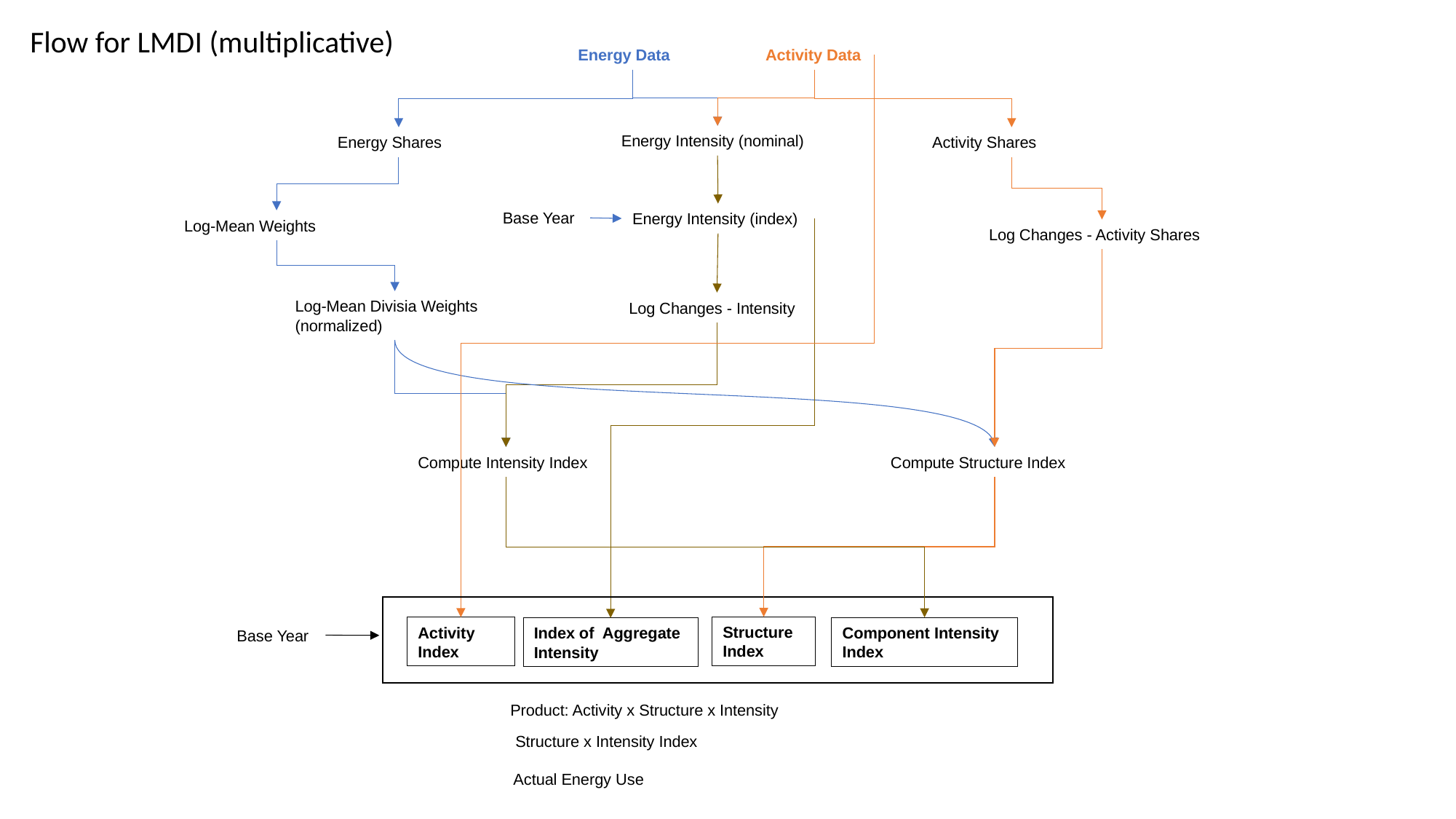

Flow for LMDI (multiplicative)
 Energy Data
Activity Data
Energy Intensity (nominal)
 Energy Shares
Activity Shares
Base Year
Energy Intensity (index)
Log-Mean Weights
Log Changes - Activity Shares
Log-Mean Divisia Weights (normalized)
Log Changes - Intensity
Compute Intensity Index
Compute Structure Index

Structure Index
Activity Index
Component Intensity Index
Index of  Aggregate Intensity
Base Year
Product: Activity x Structure x Intensity
Structure x Intensity Index
Actual Energy Use